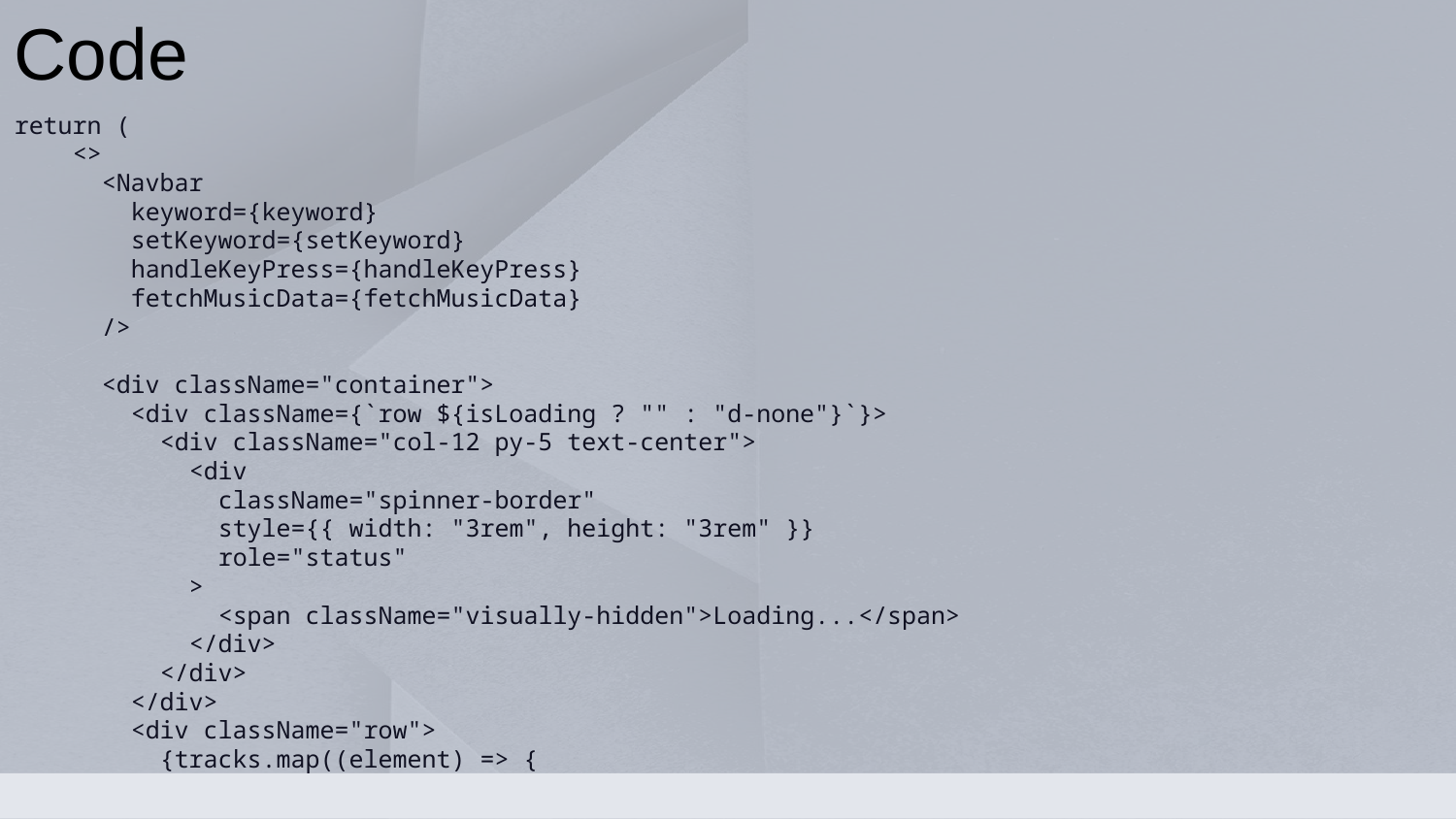

Code
return (
    <>
      <Navbar
        keyword={keyword}
        setKeyword={setKeyword}
        handleKeyPress={handleKeyPress}
        fetchMusicData={fetchMusicData}
      />
      <div className="container">
        <div className={`row ${isLoading ? "" : "d-none"}`}>
          <div className="col-12 py-5 text-center">
            <div
              className="spinner-border"
              style={{ width: "3rem", height: "3rem" }}
              role="status"
            >
              <span className="visually-hidden">Loading...</span>
            </div>
          </div>
        </div>
        <div className="row">
          {tracks.map((element) => {